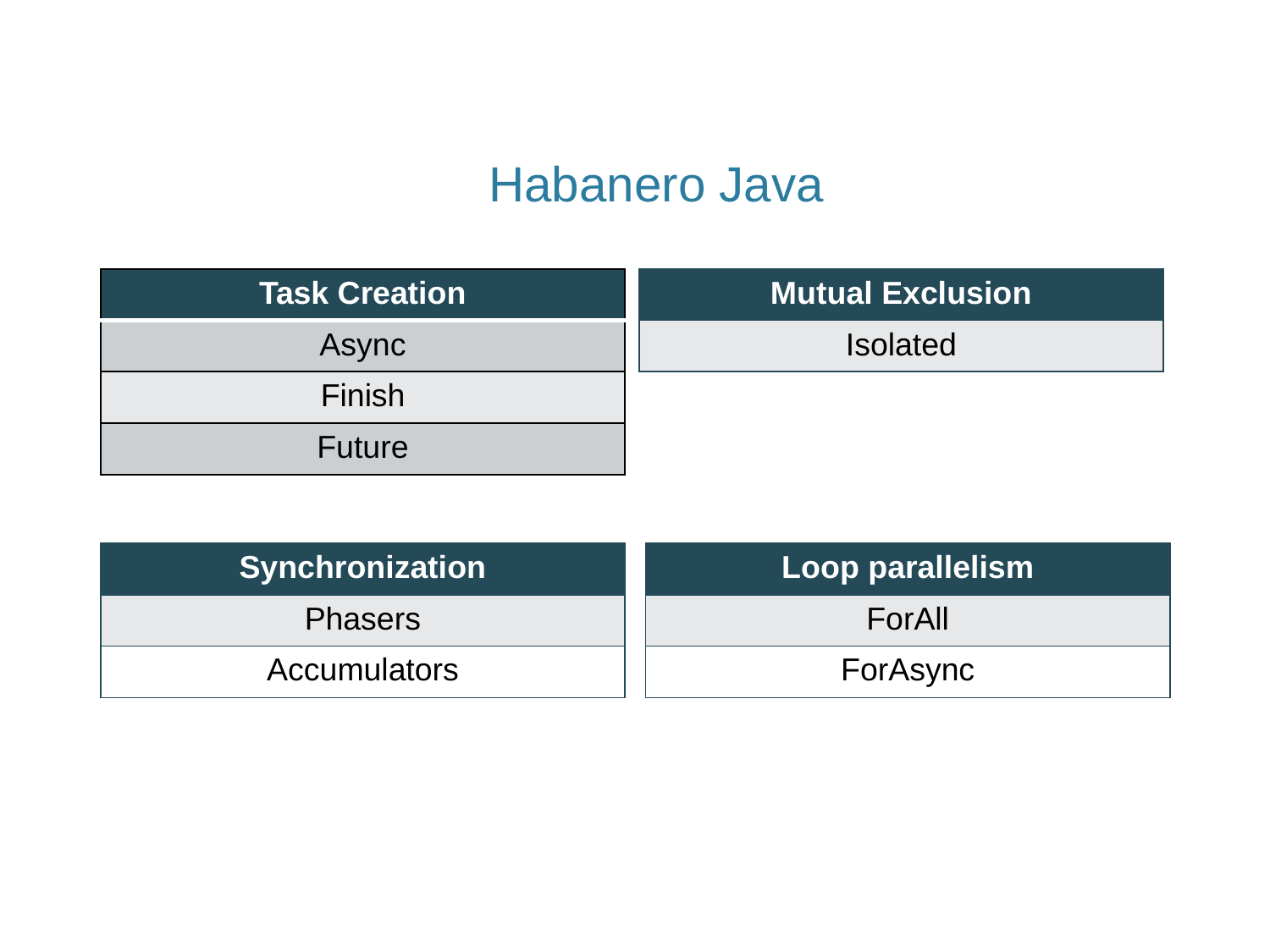

# Habanero Java
| Task Creation |
| --- |
| Async |
| Finish |
| Future |
| Mutual Exclusion |
| --- |
| Isolated |
| Synchronization |
| --- |
| Phasers |
| Accumulators |
| Loop parallelism |
| --- |
| ForAll |
| ForAsync |